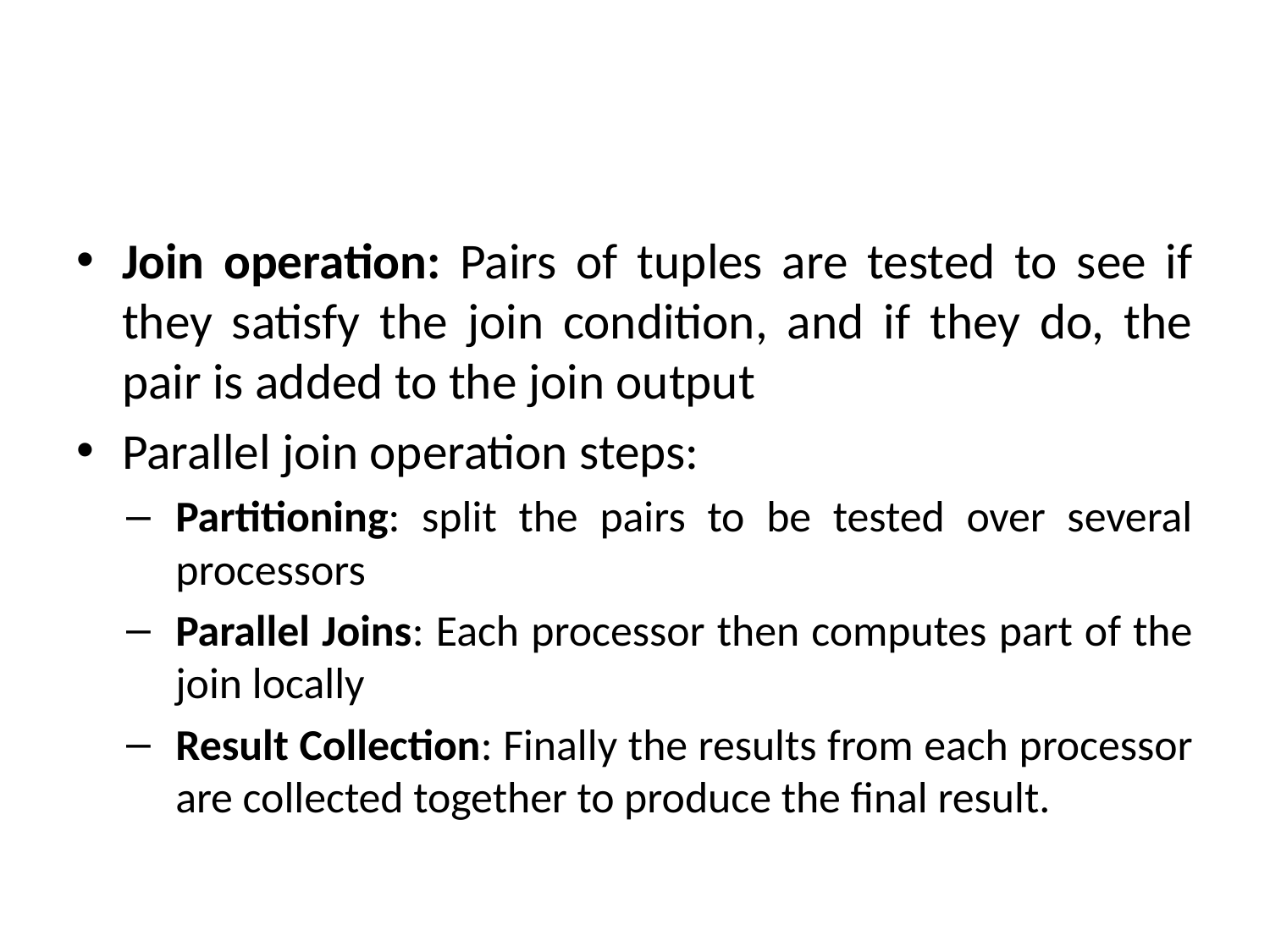

Join operation: Pairs of tuples are tested to see if they satisfy the join condition, and if they do, the pair is added to the join output
Parallel join operation steps:
Partitioning: split the pairs to be tested over several processors
Parallel Joins: Each processor then computes part of the join locally
Result Collection: Finally the results from each processor are collected together to produce the final result.